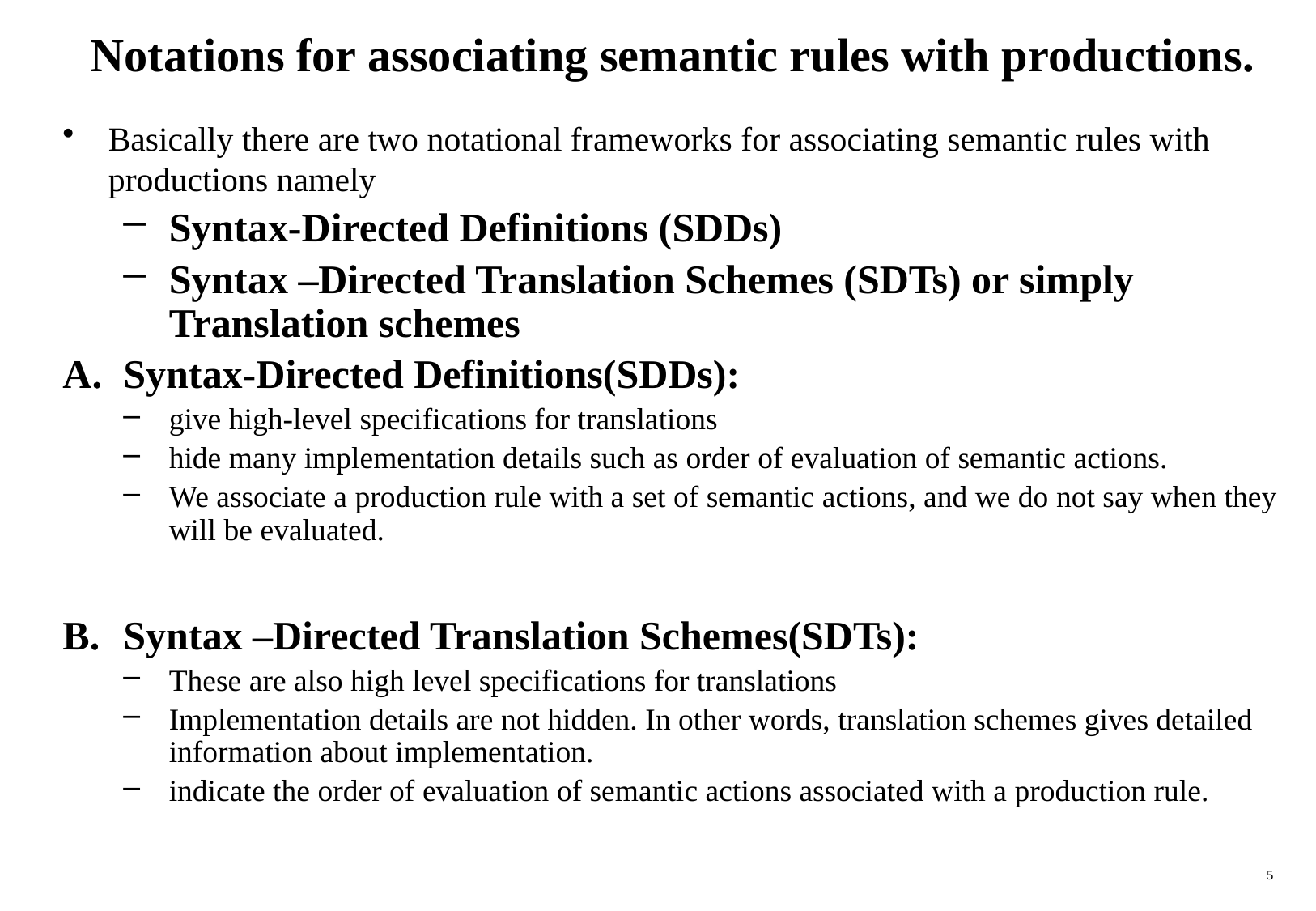

# Notations for associating semantic rules with productions.
Basically there are two notational frameworks for associating semantic rules with productions namely
Syntax-Directed Definitions (SDDs)
Syntax –Directed Translation Schemes (SDTs) or simply Translation schemes
Syntax-Directed Definitions(SDDs):
give high-level specifications for translations
hide many implementation details such as order of evaluation of semantic actions.
We associate a production rule with a set of semantic actions, and we do not say when they will be evaluated.

Syntax –Directed Translation Schemes(SDTs):
These are also high level specifications for translations
Implementation details are not hidden. In other words, translation schemes gives detailed information about implementation.
indicate the order of evaluation of semantic actions associated with a production rule.

5